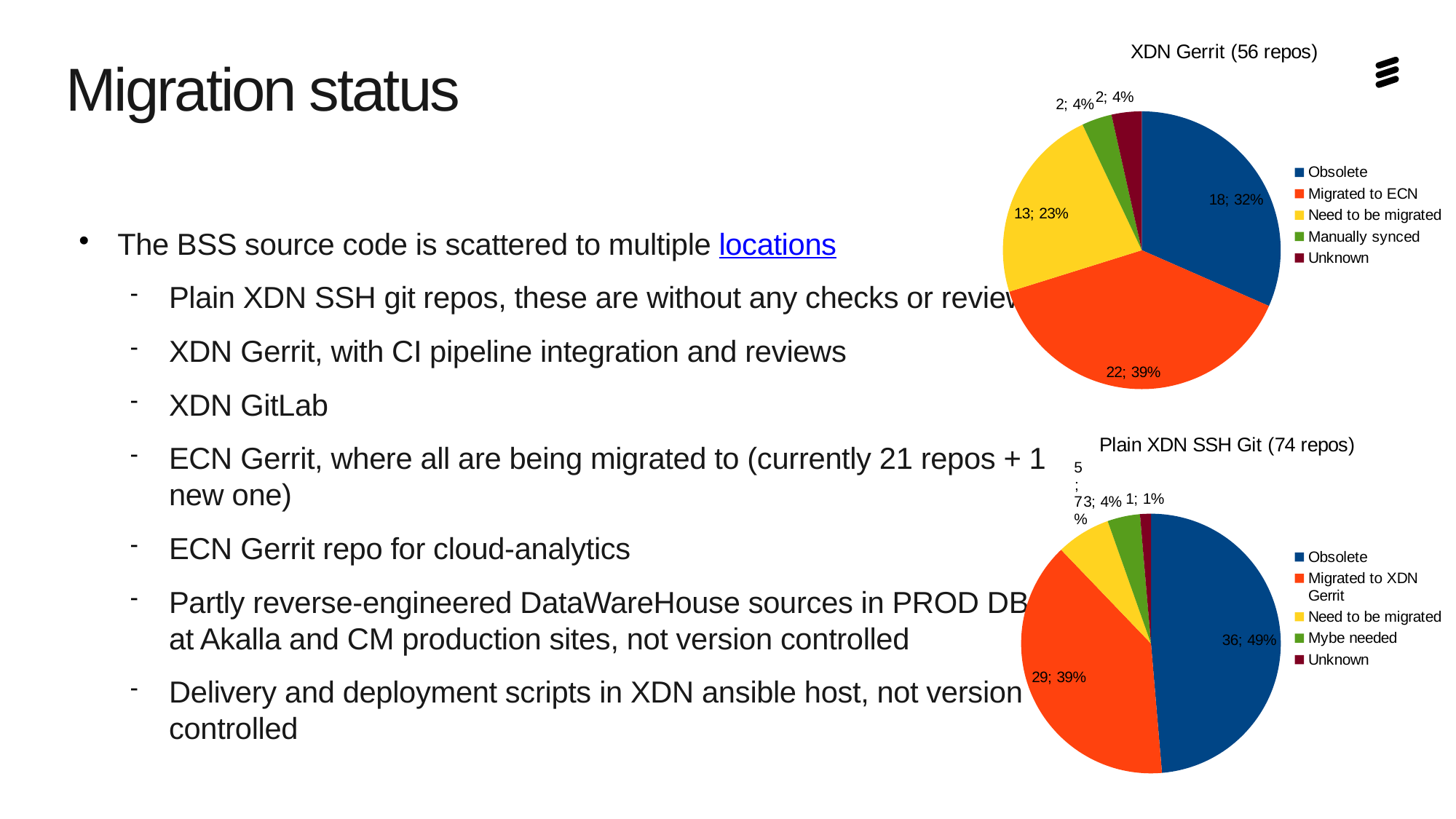

### Chart: XDN Gerrit (56 repos)

| Category | Column 1 | Column 2 | Column 3 |
|---|---|---|---|
| Obsolete | 18.0 | 1.0 | 1.0 |
| Migrated to ECN | 22.0 | 1.0 | 1.0 |
| Need to be migrated | 13.0 | 1.0 | 1.0 |
| Manually synced | 2.0 | 1.0 | 1.0 |
| Unknown | 2.0 | 1.0 | 1.0 |
Migration status
The BSS source code is scattered to multiple locations
Plain XDN SSH git repos, these are without any checks or reviews
XDN Gerrit, with CI pipeline integration and reviews
XDN GitLab
ECN Gerrit, where all are being migrated to (currently 21 repos + 1 new one)
ECN Gerrit repo for cloud-analytics
Partly reverse-engineered DataWareHouse sources in PROD DBs at Akalla and CM production sites, not version controlled
Delivery and deployment scripts in XDN ansible host, not version controlled

### Chart: Plain XDN SSH Git (74 repos)

| Category | Column 1 | Column 2 | Column 3 |
|---|---|---|---|
| Obsolete | 36.0 | 1.0 | 1.0 |
| Migrated to XDN Gerrit | 29.0 | 1.0 | 1.0 |
| Need to be migrated | 5.0 | 1.0 | 1.0 |
| Mybe needed | 3.0 | 1.0 | 1.0 |
| Unknown | 1.0 | 1.0 | 1.0 |